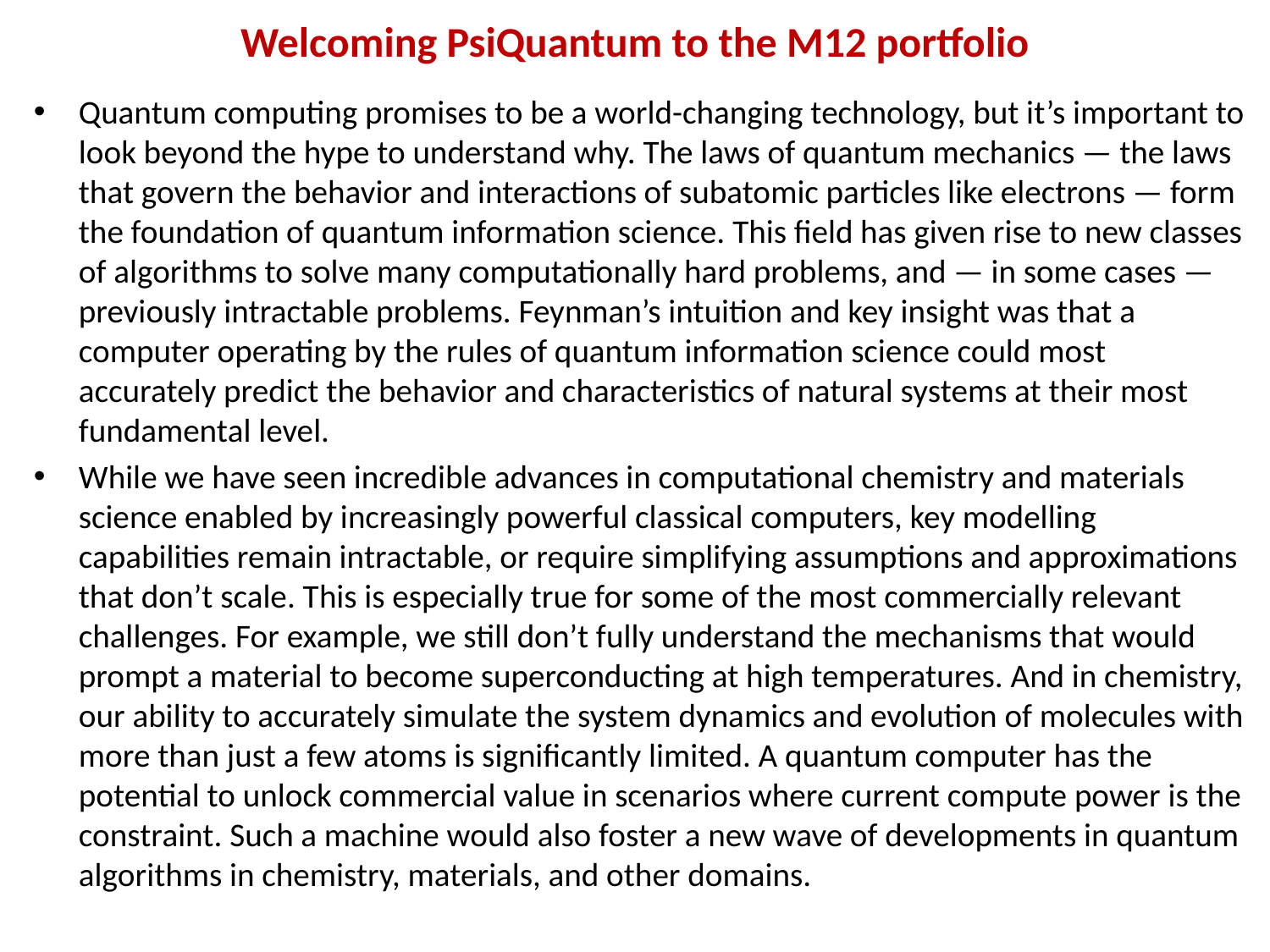

# Welcoming PsiQuantum to the M12 portfolio
Quantum computing promises to be a world-changing technology, but it’s important to look beyond the hype to understand why. The laws of quantum mechanics — the laws that govern the behavior and interactions of subatomic particles like electrons — form the foundation of quantum information science. This field has given rise to new classes of algorithms to solve many computationally hard problems, and — in some cases — previously intractable problems. Feynman’s intuition and key insight was that a computer operating by the rules of quantum information science could most accurately predict the behavior and characteristics of natural systems at their most fundamental level.
While we have seen incredible advances in computational chemistry and materials science enabled by increasingly powerful classical computers, key modelling capabilities remain intractable, or require simplifying assumptions and approximations that don’t scale. This is especially true for some of the most commercially relevant challenges. For example, we still don’t fully understand the mechanisms that would prompt a material to become superconducting at high temperatures. And in chemistry, our ability to accurately simulate the system dynamics and evolution of molecules with more than just a few atoms is significantly limited. A quantum computer has the potential to unlock commercial value in scenarios where current compute power is the constraint. Such a machine would also foster a new wave of developments in quantum algorithms in chemistry, materials, and other domains.